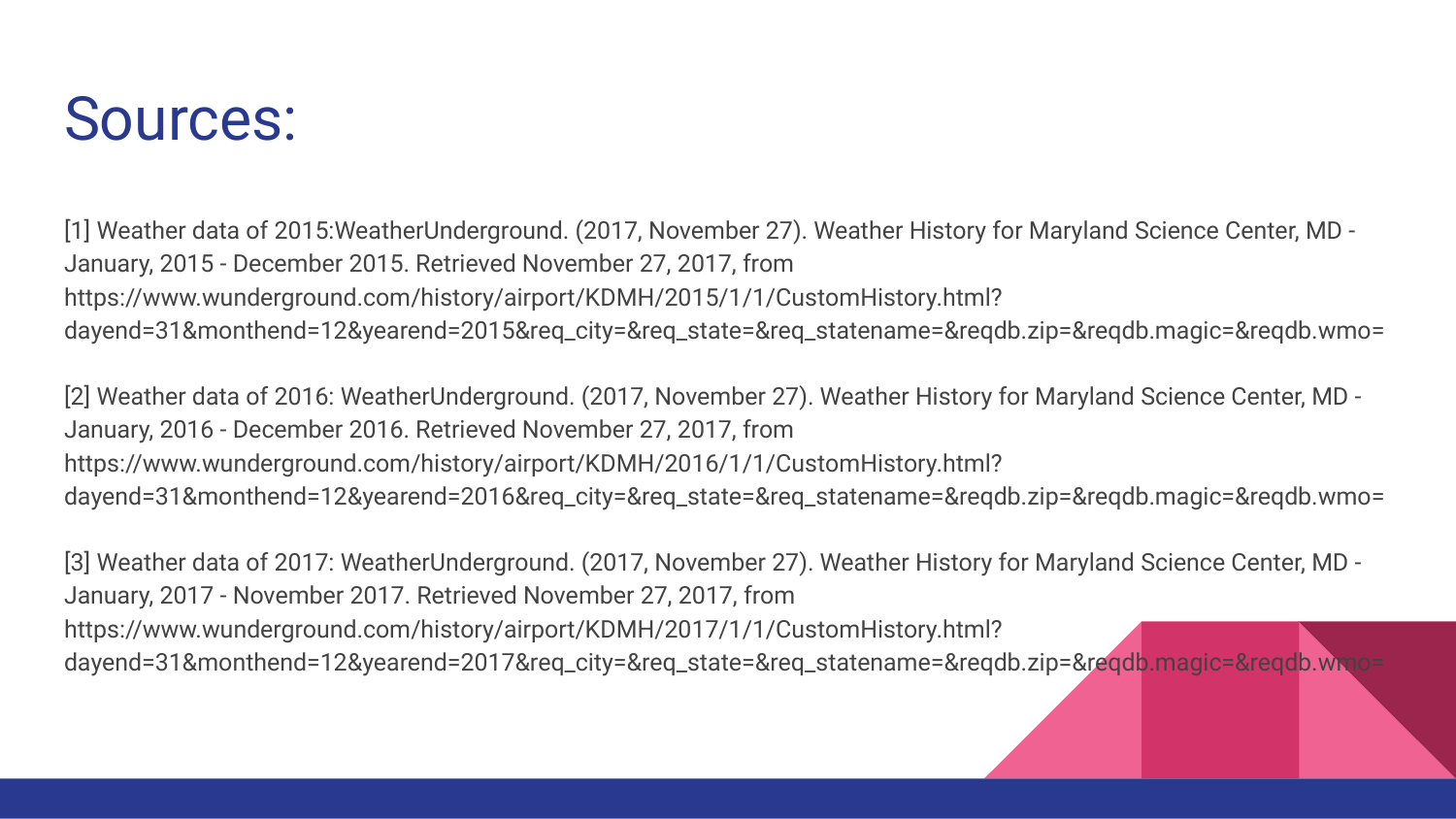

# Sources:
[1] Weather data of 2015:WeatherUnderground. (2017, November 27). Weather History for Maryland Science Center, MD - January, 2015 - December 2015. Retrieved November 27, 2017, from https://www.wunderground.com/history/airport/KDMH/2015/1/1/CustomHistory.html?dayend=31&monthend=12&yearend=2015&req_city=&req_state=&req_statename=&reqdb.zip=&reqdb.magic=&reqdb.wmo=
[2] Weather data of 2016: WeatherUnderground. (2017, November 27). Weather History for Maryland Science Center, MD - January, 2016 - December 2016. Retrieved November 27, 2017, from https://www.wunderground.com/history/airport/KDMH/2016/1/1/CustomHistory.html?dayend=31&monthend=12&yearend=2016&req_city=&req_state=&req_statename=&reqdb.zip=&reqdb.magic=&reqdb.wmo=
[3] Weather data of 2017: WeatherUnderground. (2017, November 27). Weather History for Maryland Science Center, MD - January, 2017 - November 2017. Retrieved November 27, 2017, from https://www.wunderground.com/history/airport/KDMH/2017/1/1/CustomHistory.html?dayend=31&monthend=12&yearend=2017&req_city=&req_state=&req_statename=&reqdb.zip=&reqdb.magic=&reqdb.wmo=